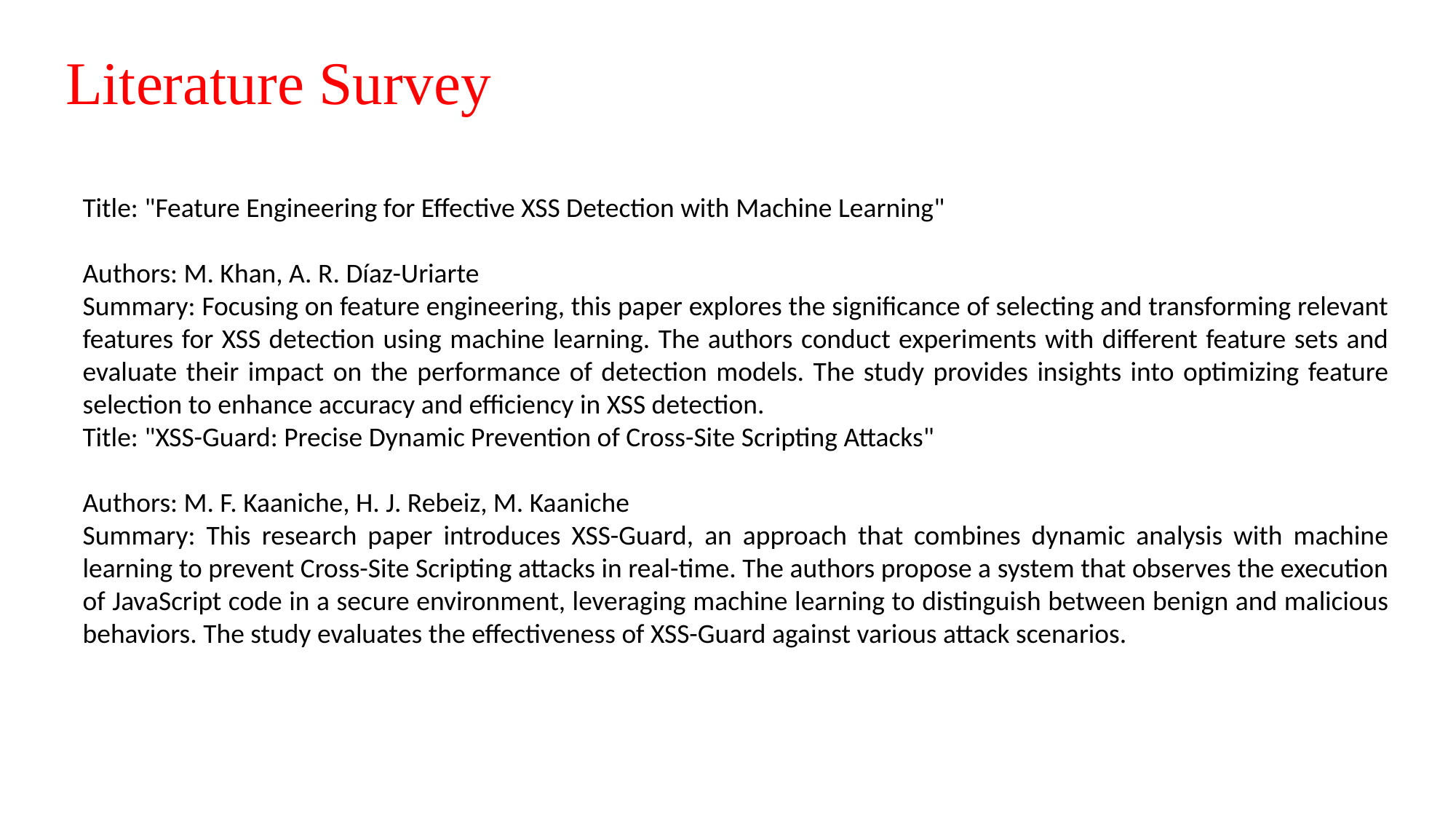

# Literature Survey
Title: "Feature Engineering for Effective XSS Detection with Machine Learning"

Authors: M. Khan, A. R. Díaz-Uriarte
Summary: Focusing on feature engineering, this paper explores the significance of selecting and transforming relevant features for XSS detection using machine learning. The authors conduct experiments with different feature sets and evaluate their impact on the performance of detection models. The study provides insights into optimizing feature selection to enhance accuracy and efficiency in XSS detection.
Title: "XSS-Guard: Precise Dynamic Prevention of Cross-Site Scripting Attacks"

Authors: M. F. Kaaniche, H. J. Rebeiz, M. Kaaniche
Summary: This research paper introduces XSS-Guard, an approach that combines dynamic analysis with machine learning to prevent Cross-Site Scripting attacks in real-time. The authors propose a system that observes the execution of JavaScript code in a secure environment, leveraging machine learning to distinguish between benign and malicious behaviors. The study evaluates the effectiveness of XSS-Guard against various attack scenarios.